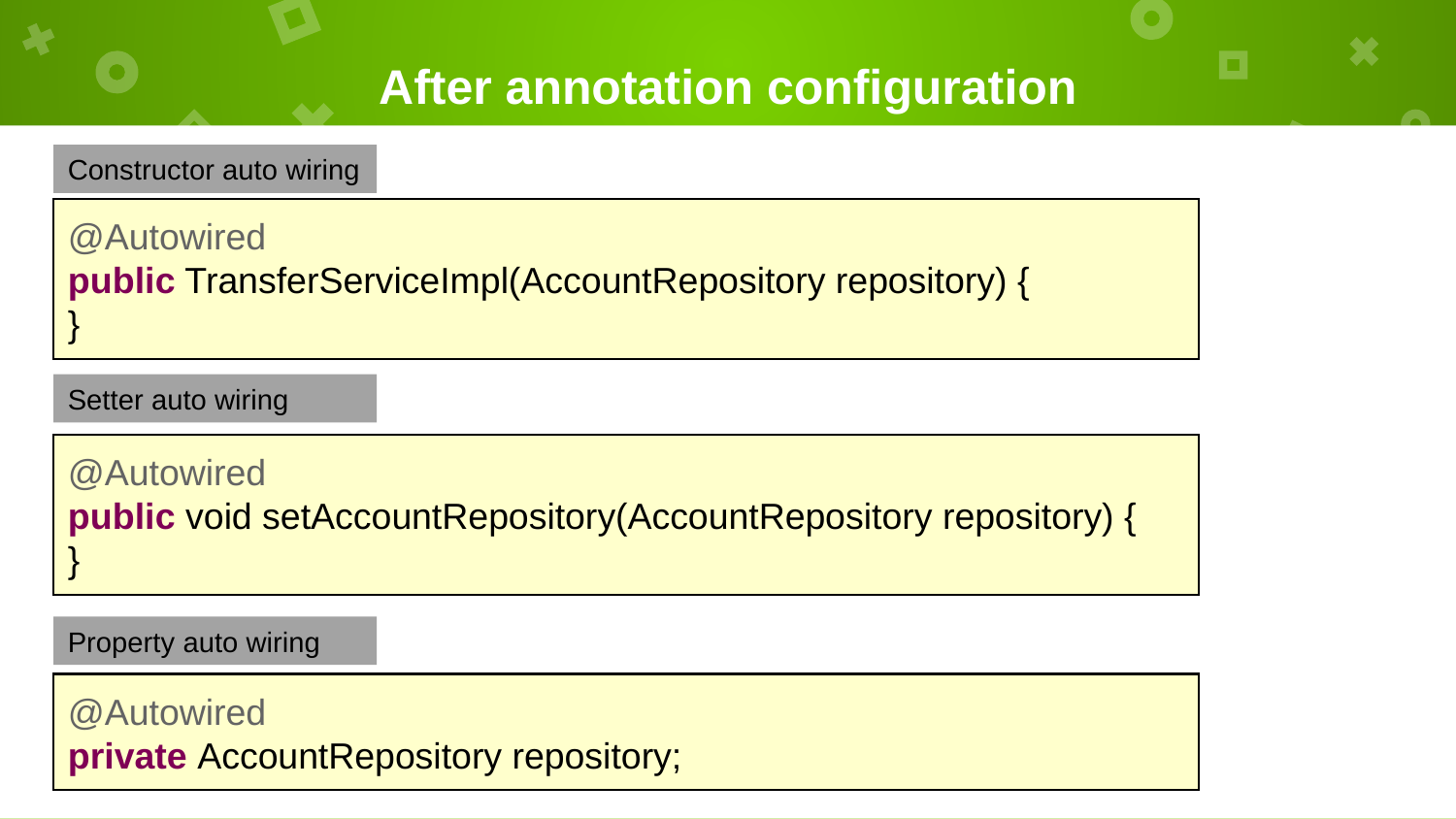

# After annotation configuration
Constructor auto wiring
@Autowired
public TransferServiceImpl(AccountRepository repository) {
}
Setter auto wiring
@Autowired
public void setAccountRepository(AccountRepository repository) {
}
Property auto wiring
@Autowired
private AccountRepository repository;